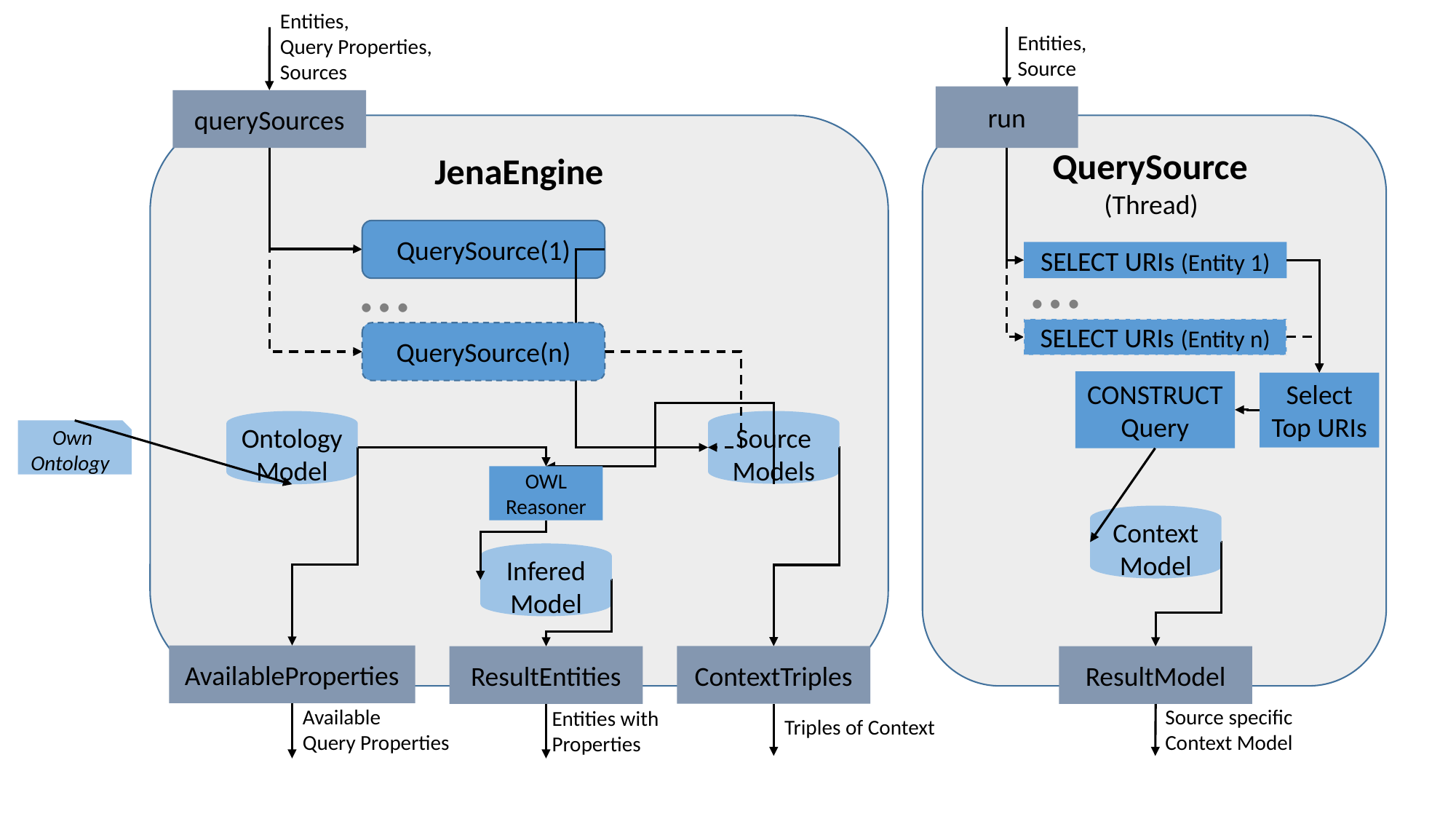

Entities,
Query Properties, Sources
Entities,
Source
run
querySources
JenaEngine
QuerySource
(Thread)
QuerySource(1)
…
…
SELECT URIs (Entity 1)
SELECT URIs (Entity n)
QuerySource(n)
CONSTRUCT Query
Select Top URIs
OntologyModel
Source Models
Own Ontology
OWL Reasoner
Context Model
Infered Model
AvailableProperties
ContextTriples
ResultEntities
ResultModel
Available
Query Properties
Source specific Context Model
Entities with Properties
Triples of Context